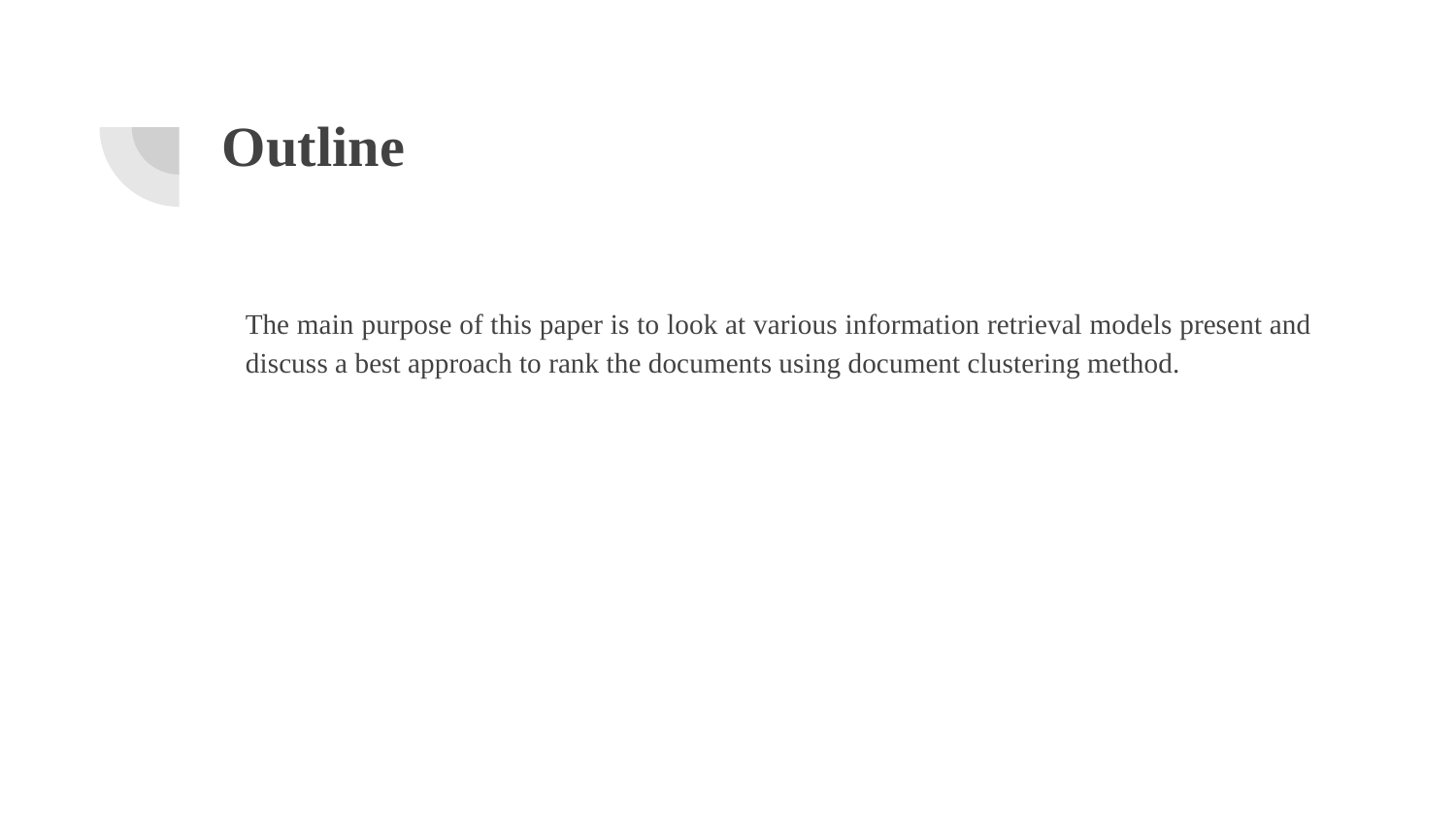

# Outline
The main purpose of this paper is to look at various information retrieval models present and discuss a best approach to rank the documents using document clustering method.